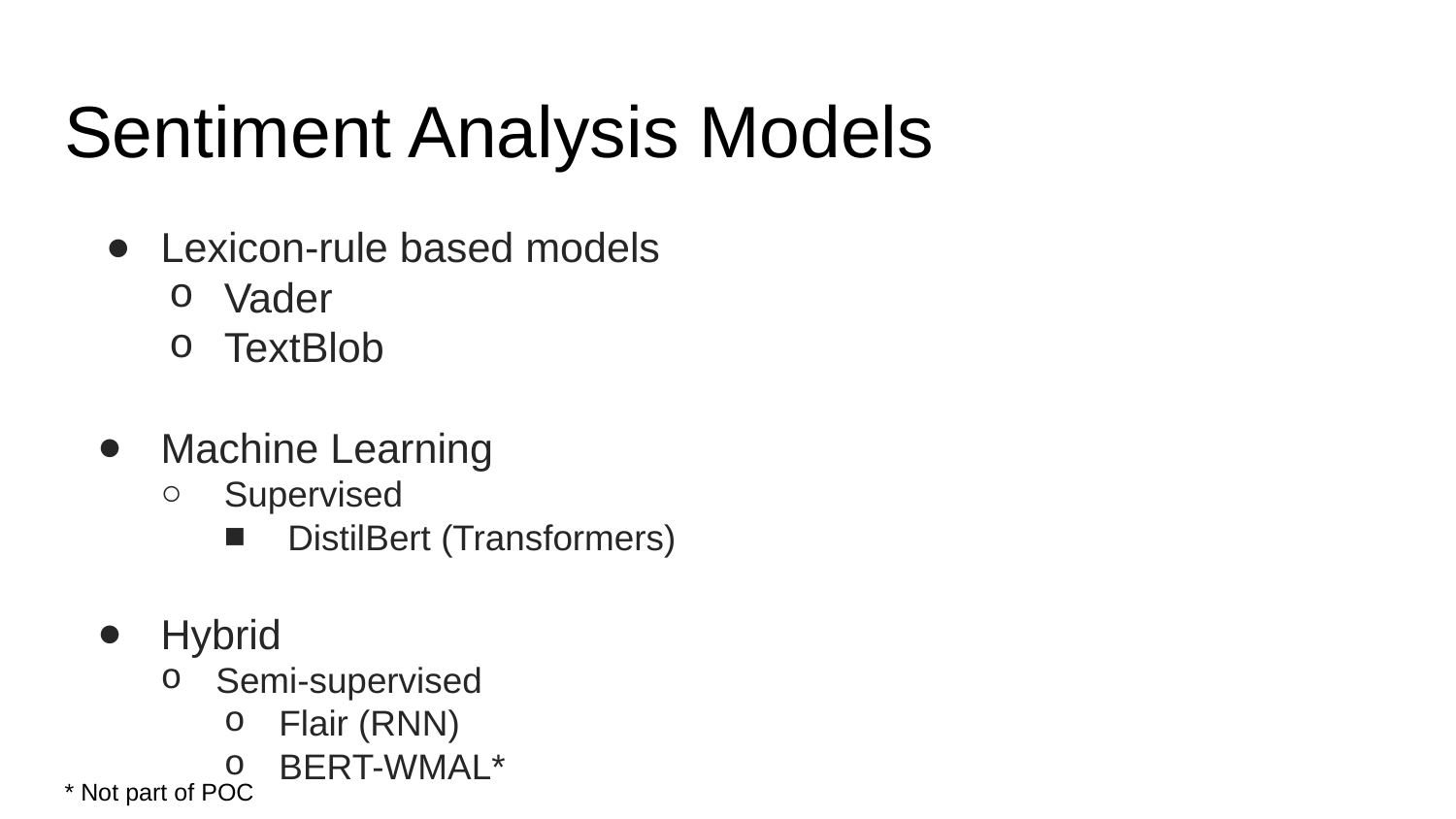

# Sentiment Analysis Models
Lexicon-rule based models
Vader
TextBlob

Machine Learning
Supervised
DistilBert (Transformers)

Hybrid
Semi-supervised
Flair (RNN)
BERT-WMAL*
* Not part of POC